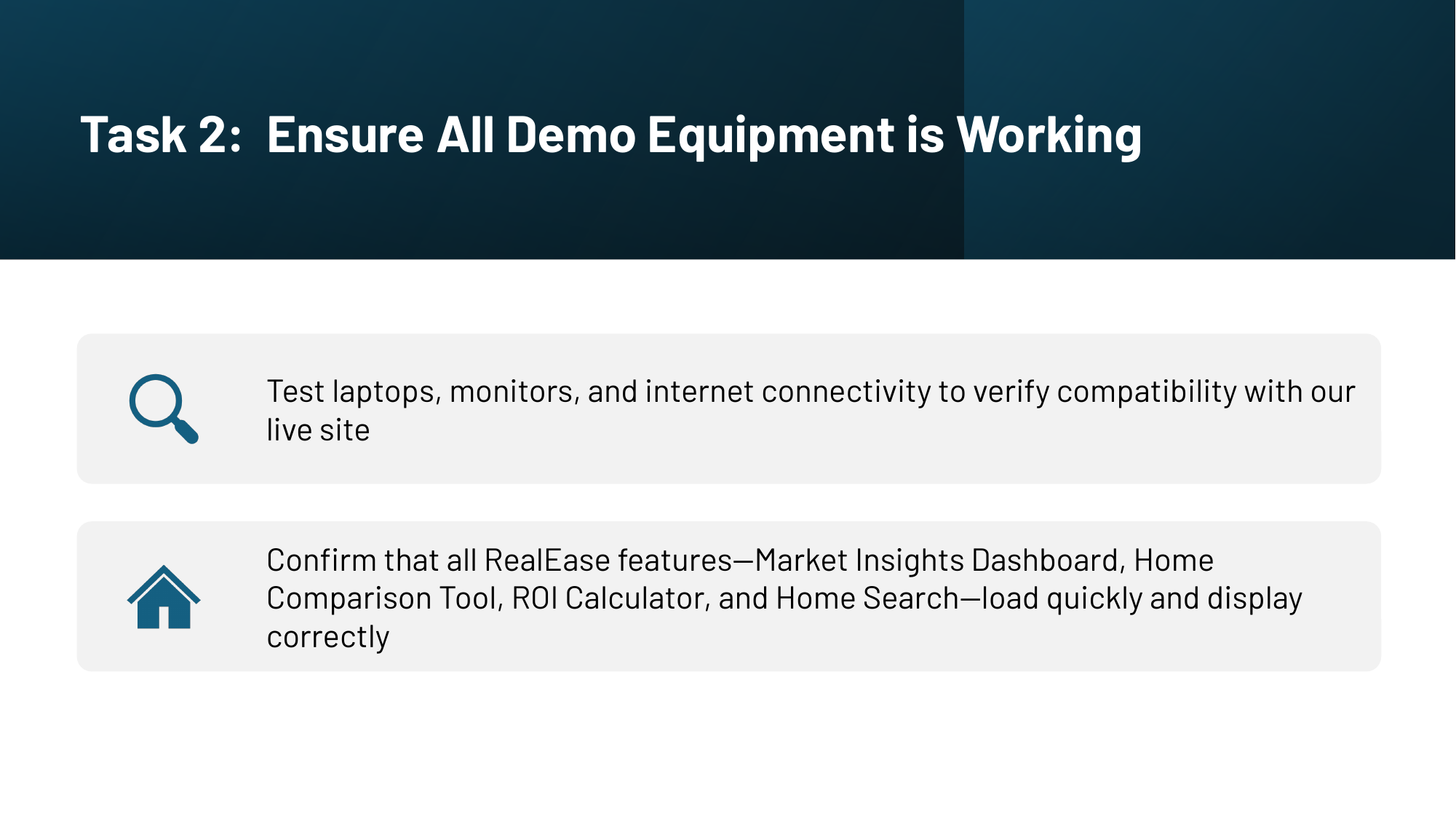

# Task 2:  Ensure All Demo Equipment is Working
Test laptops, monitors, and internet connectivity to verify compatibility with our live site
Confirm that all RealEase features—Market Insights Dashboard, Home Comparison Tool, ROI Calculator, and Home Search—load quickly and display correctly